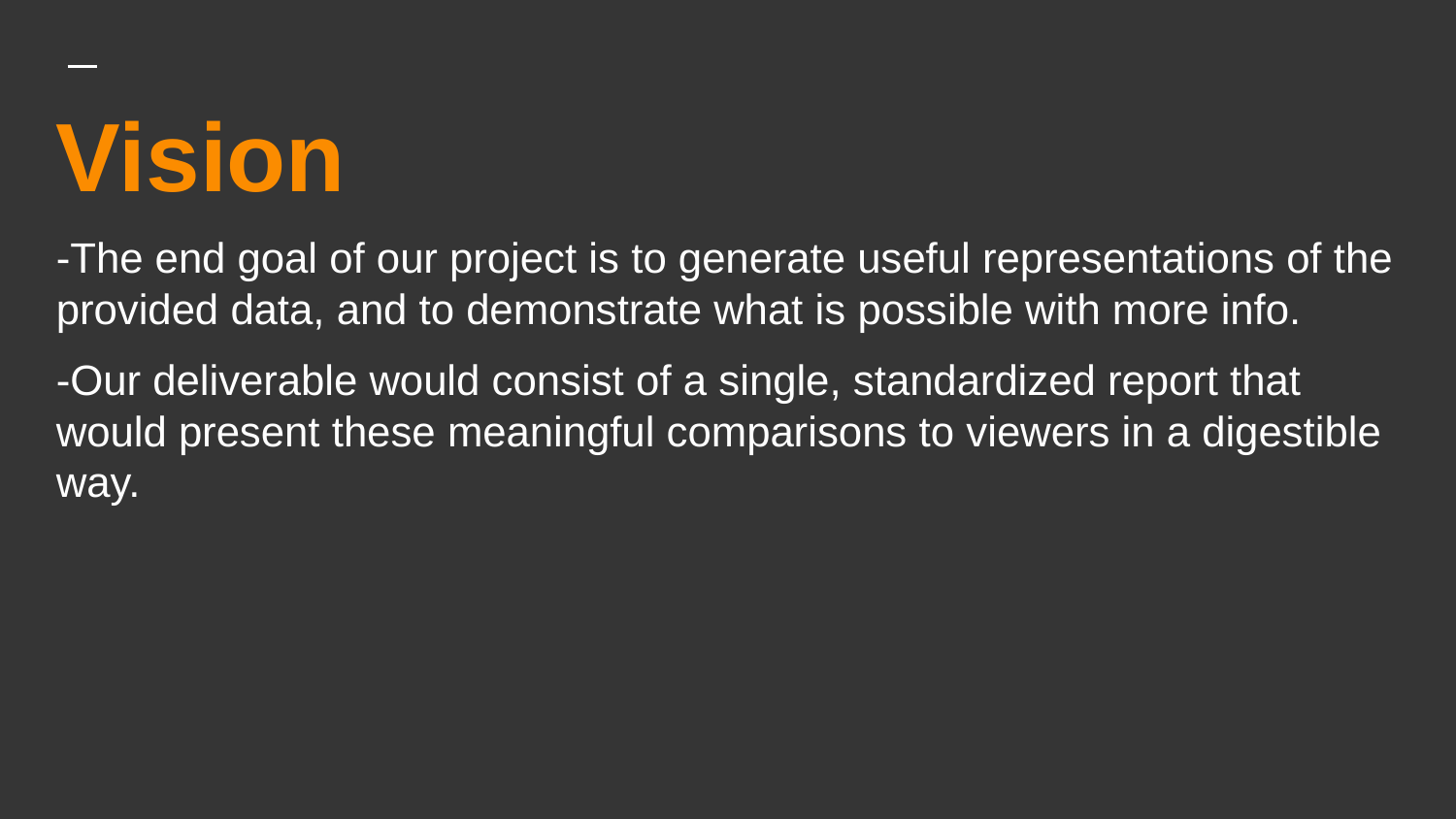

# Vision
-The end goal of our project is to generate useful representations of the provided data, and to demonstrate what is possible with more info.
-Our deliverable would consist of a single, standardized report that would present these meaningful comparisons to viewers in a digestible way.